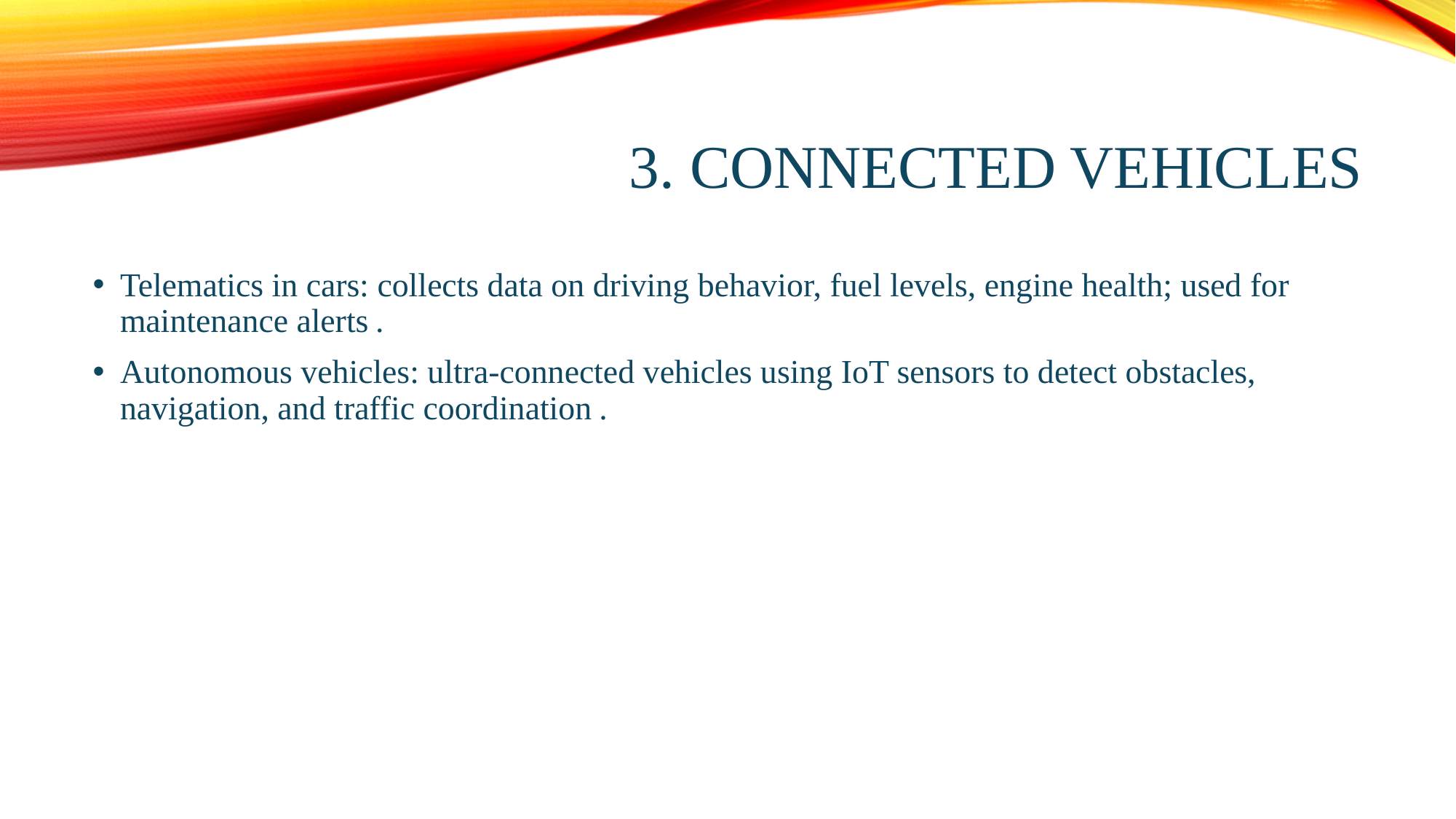

# 3. Connected Vehicles
Telematics in cars: collects data on driving behavior, fuel levels, engine health; used for maintenance alerts .
Autonomous vehicles: ultra-connected vehicles using IoT sensors to detect obstacles, navigation, and traffic coordination .